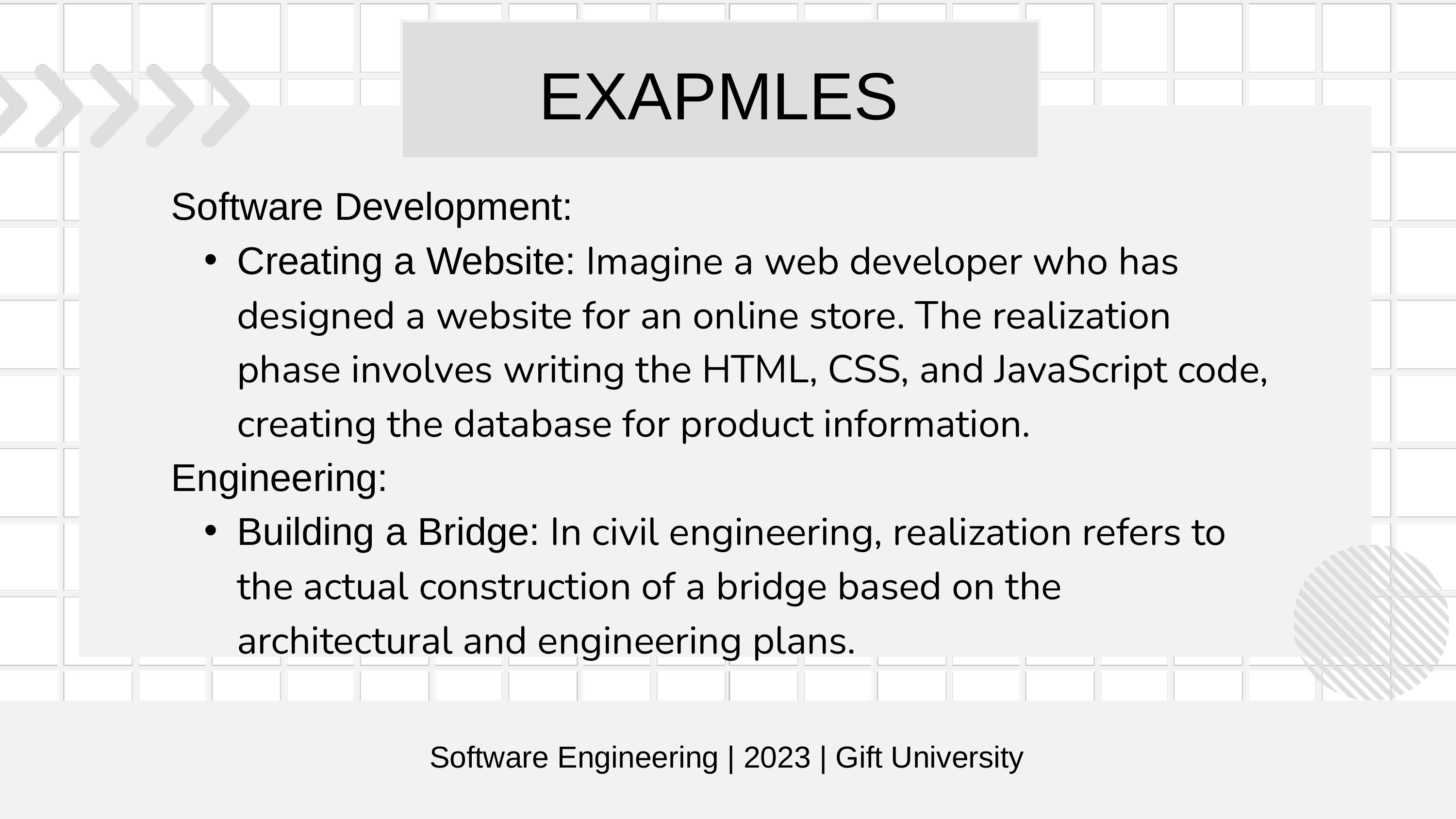

EXAPMLES

Software Development:
Creating a Website: Imagine a web developer who has designed a website for an online store. The realization phase involves writing the HTML, CSS, and JavaScript code, creating the database for product information.
Engineering:
Building a Bridge: In civil engineering, realization refers to the actual construction of a bridge based on the architectural and engineering plans.

Software Engineering | 2023 | Gift University